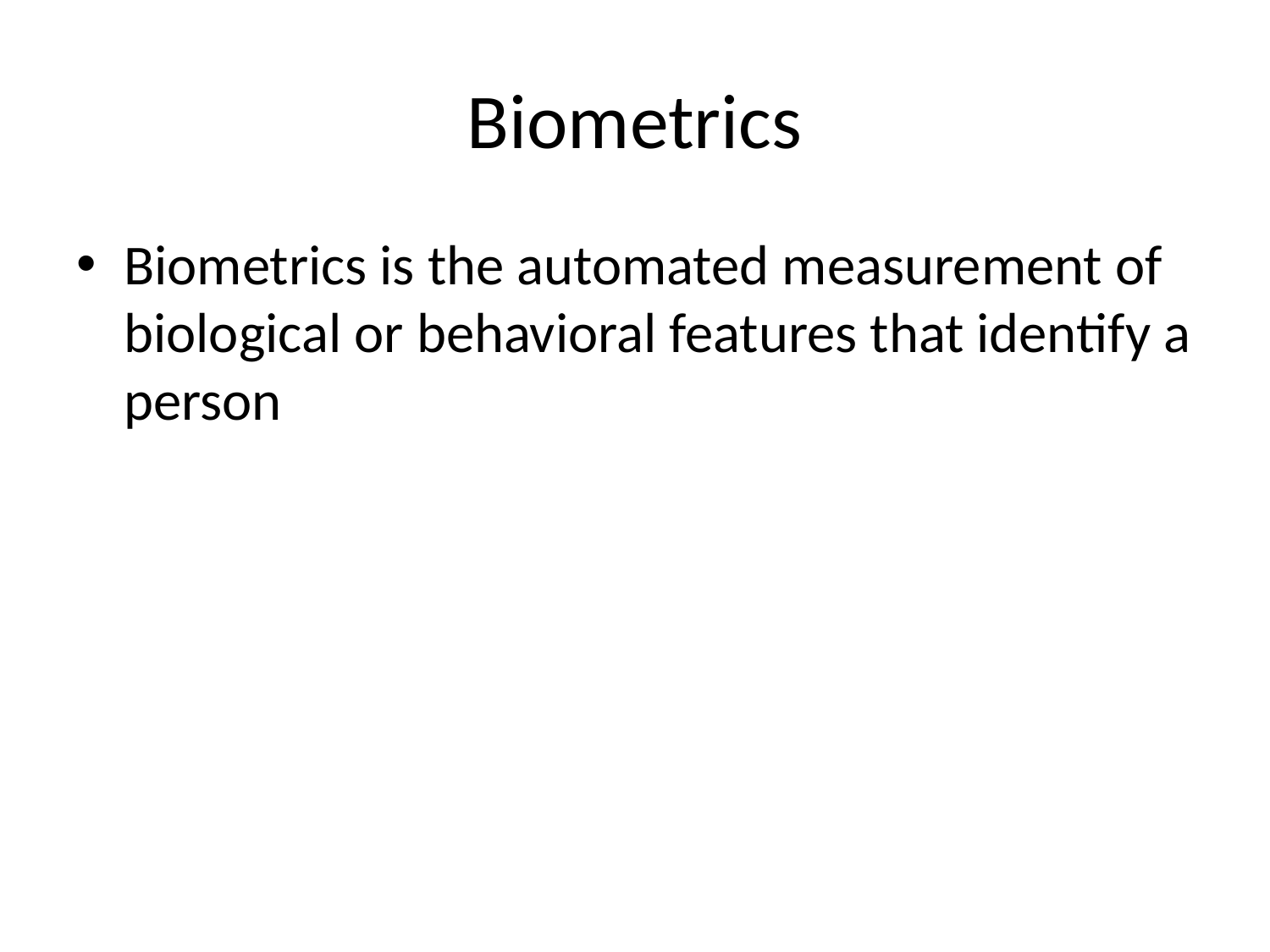

# Biometrics
Biometrics is the automated measurement of biological or behavioral features that identify a person